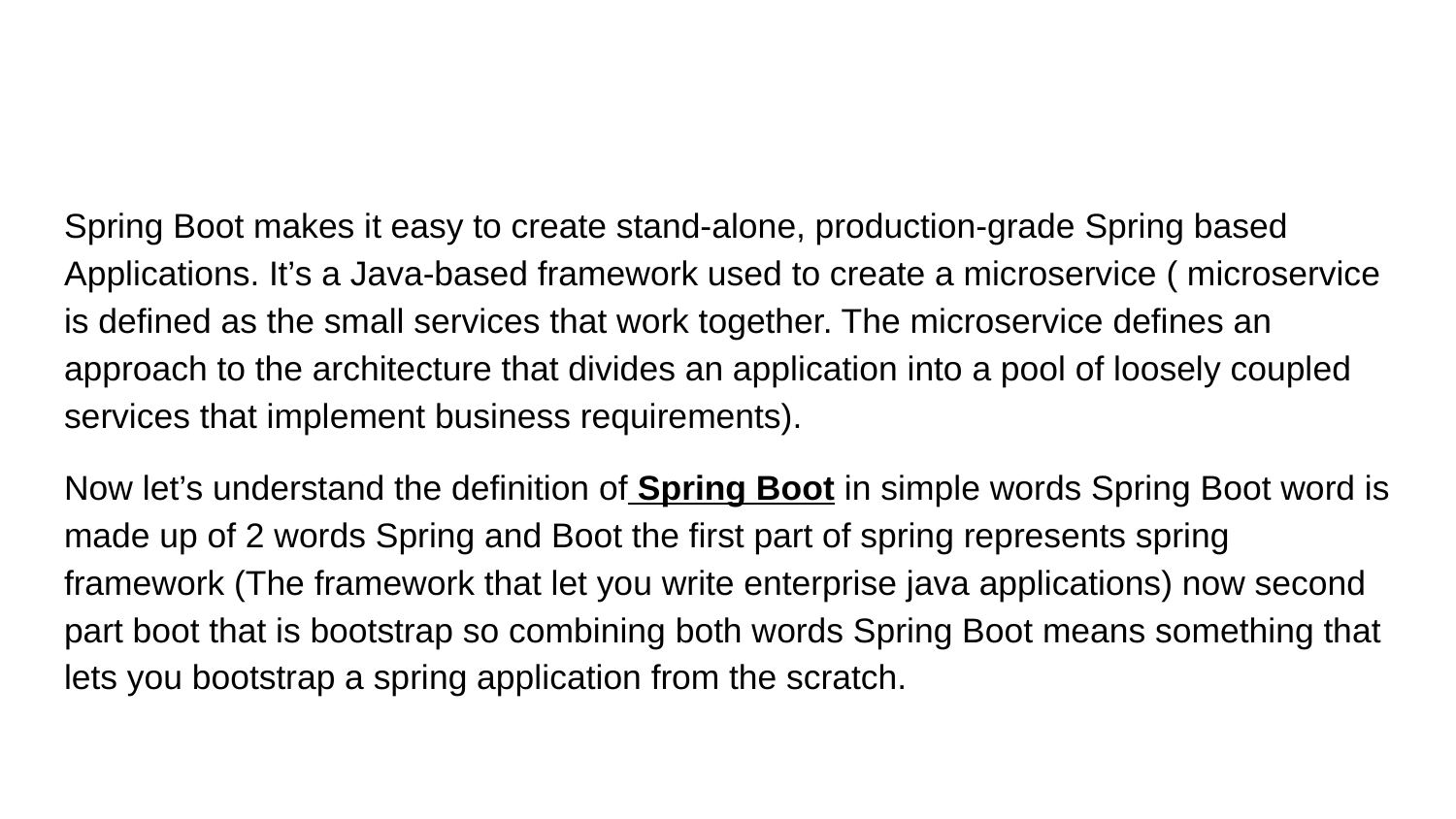

#
Spring Boot makes it easy to create stand-alone, production-grade Spring based Applications. It’s a Java-based framework used to create a microservice ( microservice is defined as the small services that work together. The microservice defines an approach to the architecture that divides an application into a pool of loosely coupled services that implement business requirements).
Now let’s understand the definition of Spring Boot in simple words Spring Boot word is made up of 2 words Spring and Boot the first part of spring represents spring framework (The framework that let you write enterprise java applications) now second part boot that is bootstrap so combining both words Spring Boot means something that lets you bootstrap a spring application from the scratch.